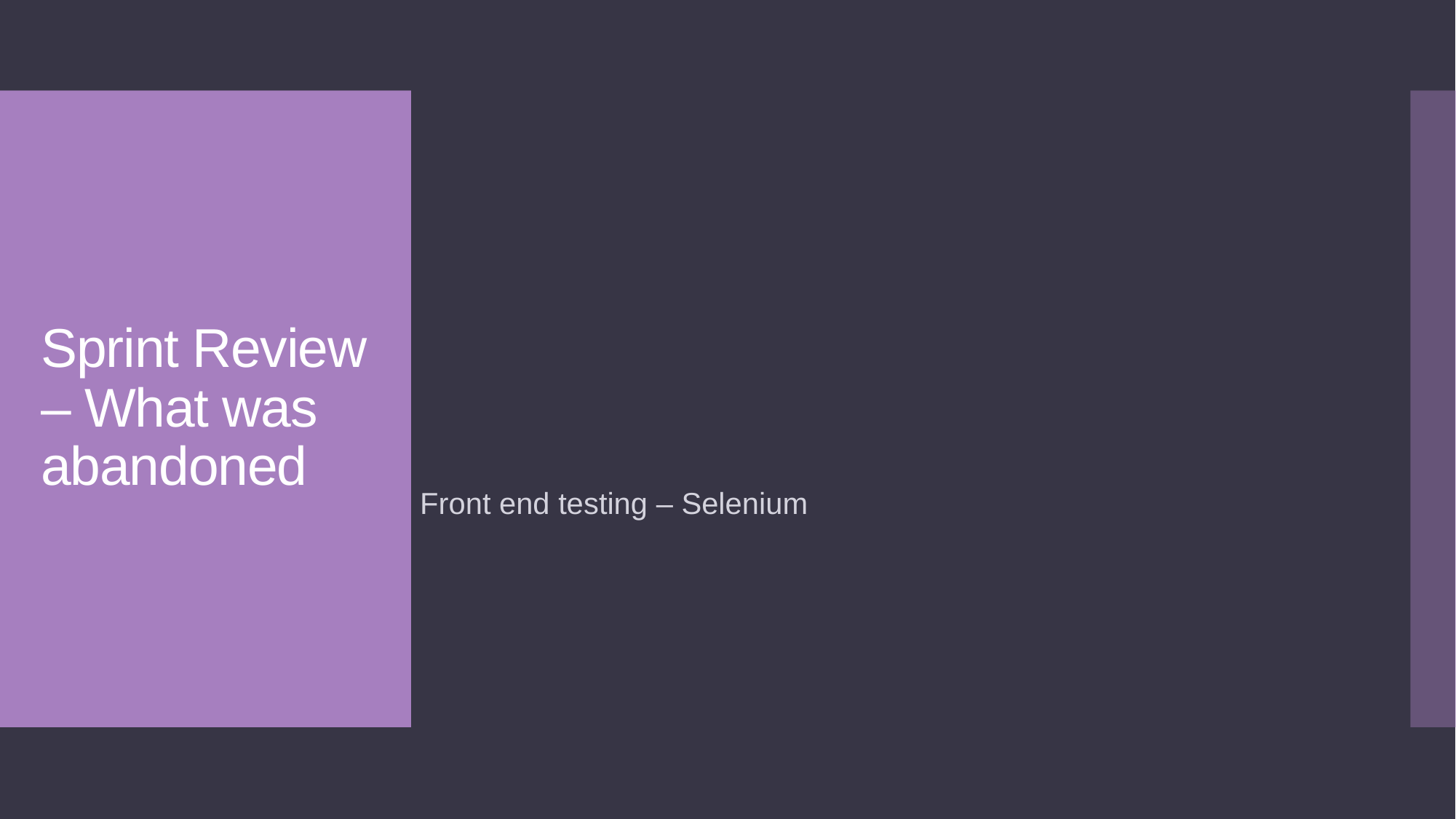

# Sprint Review – What was abandoned
Front end testing – Selenium